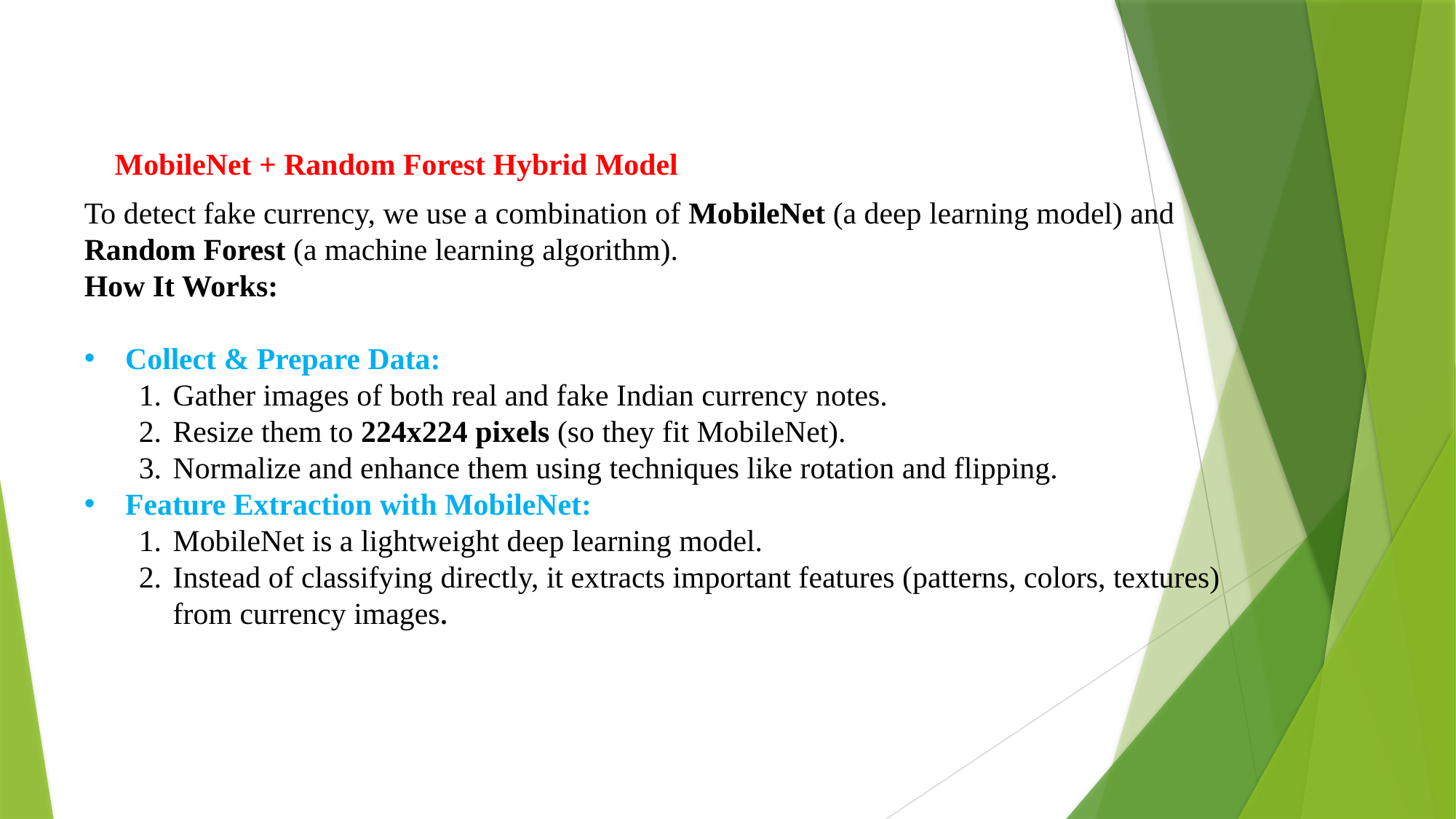

MobileNet + Random Forest Hybrid Model
To detect fake currency, we use a combination of MobileNet (a deep learning model) and Random Forest (a machine learning algorithm).
How It Works:

Collect & Prepare Data:
Gather images of both real and fake Indian currency notes.
Resize them to 224x224 pixels (so they fit MobileNet).
Normalize and enhance them using techniques like rotation and flipping.
Feature Extraction with MobileNet:
MobileNet is a lightweight deep learning model.
Instead of classifying directly, it extracts important features (patterns, colors, textures) from currency images.